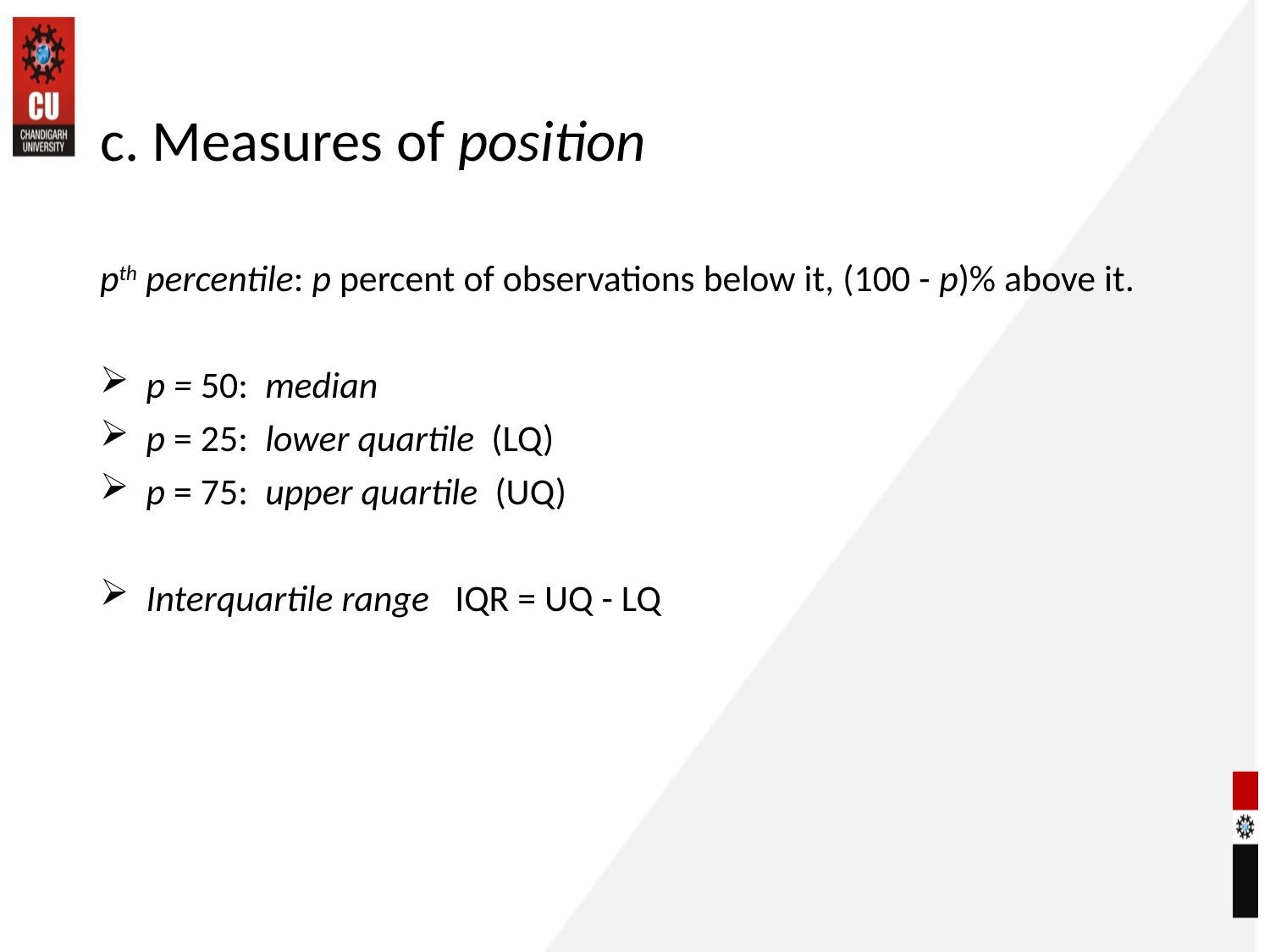

# c. Measures of position
pth percentile: p percent of observations below it, (100 - p)% above it.

  p = 50:  median
  p = 25:  lower quartile  (LQ)
  p = 75:  upper quartile  (UQ)

  Interquartile range   IQR = UQ - LQ